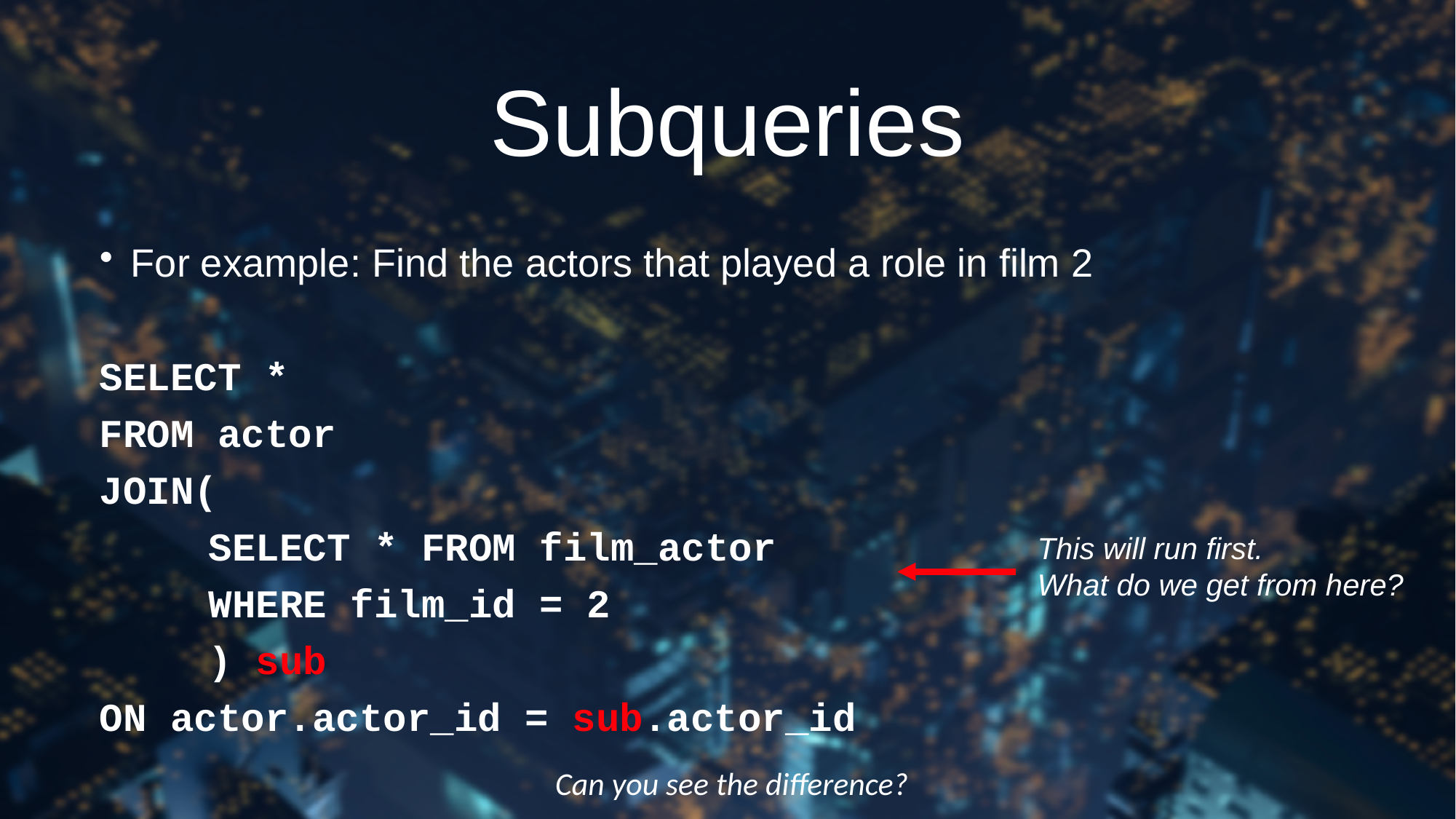

# Subqueries
For example: Find the actors that played a role in film 2

SELECT *
FROM actor
JOIN(
	SELECT * FROM film_actor
	WHERE film_id = 2
	) sub
ON actor.actor_id = sub.actor_id
This will run first.
What do we get from here?

Can you see the difference?